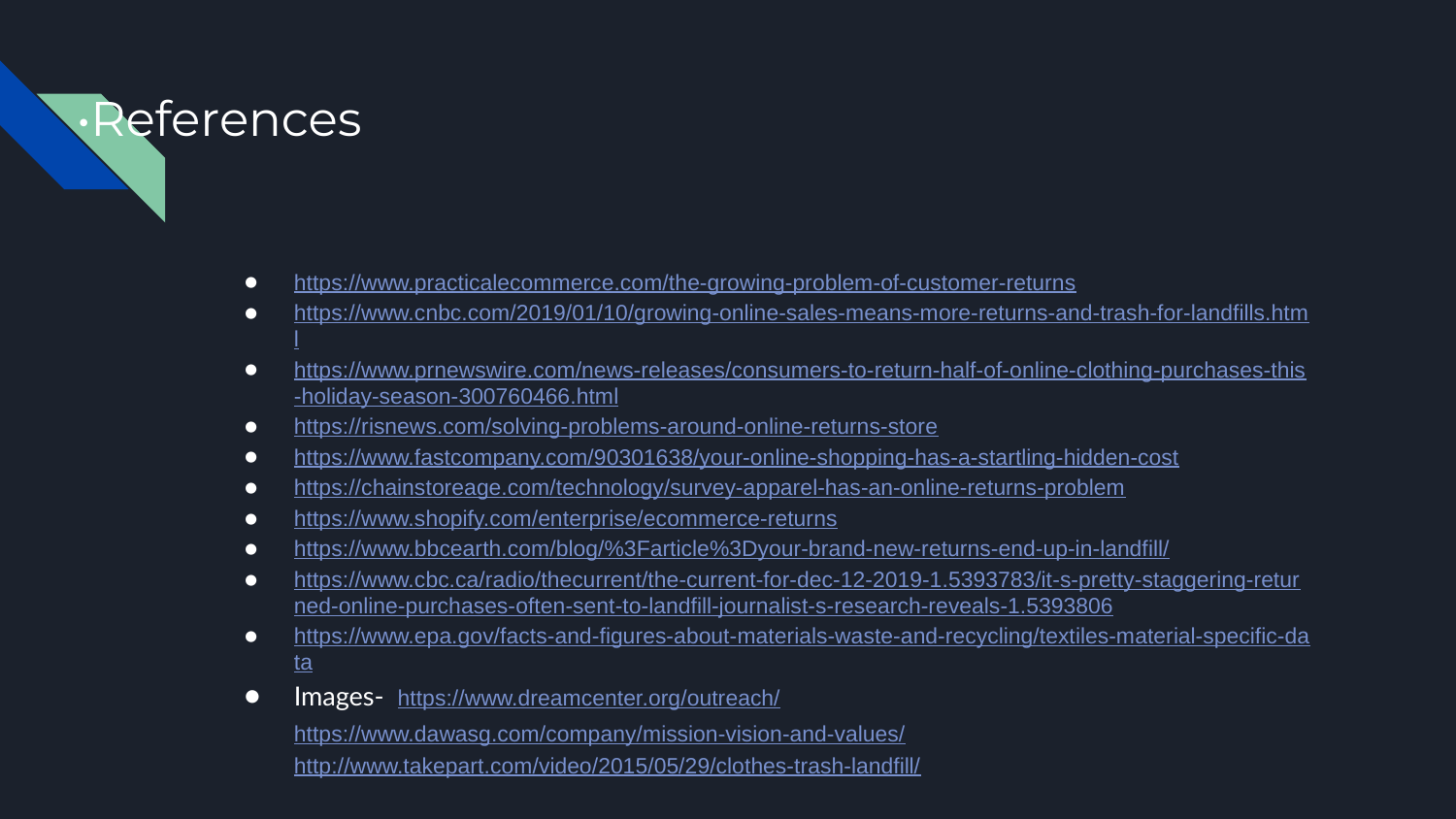

# •References
https://www.practicalecommerce.com/the-growing-problem-of-customer-returns
https://www.cnbc.com/2019/01/10/growing-online-sales-means-more-returns-and-trash-for-landfills.html
https://www.prnewswire.com/news-releases/consumers-to-return-half-of-online-clothing-purchases-this-holiday-season-300760466.html
https://risnews.com/solving-problems-around-online-returns-store
https://www.fastcompany.com/90301638/your-online-shopping-has-a-startling-hidden-cost
https://chainstoreage.com/technology/survey-apparel-has-an-online-returns-problem
https://www.shopify.com/enterprise/ecommerce-returns
https://www.bbcearth.com/blog/%3Farticle%3Dyour-brand-new-returns-end-up-in-landfill/
https://www.cbc.ca/radio/thecurrent/the-current-for-dec-12-2019-1.5393783/it-s-pretty-staggering-returned-online-purchases-often-sent-to-landfill-journalist-s-research-reveals-1.5393806
https://www.epa.gov/facts-and-figures-about-materials-waste-and-recycling/textiles-material-specific-data
Images-  https://www.dreamcenter.org/outreach/     https://www.dawasg.com/company/mission-vision-and-values/   http://www.takepart.com/video/2015/05/29/clothes-trash-landfill/